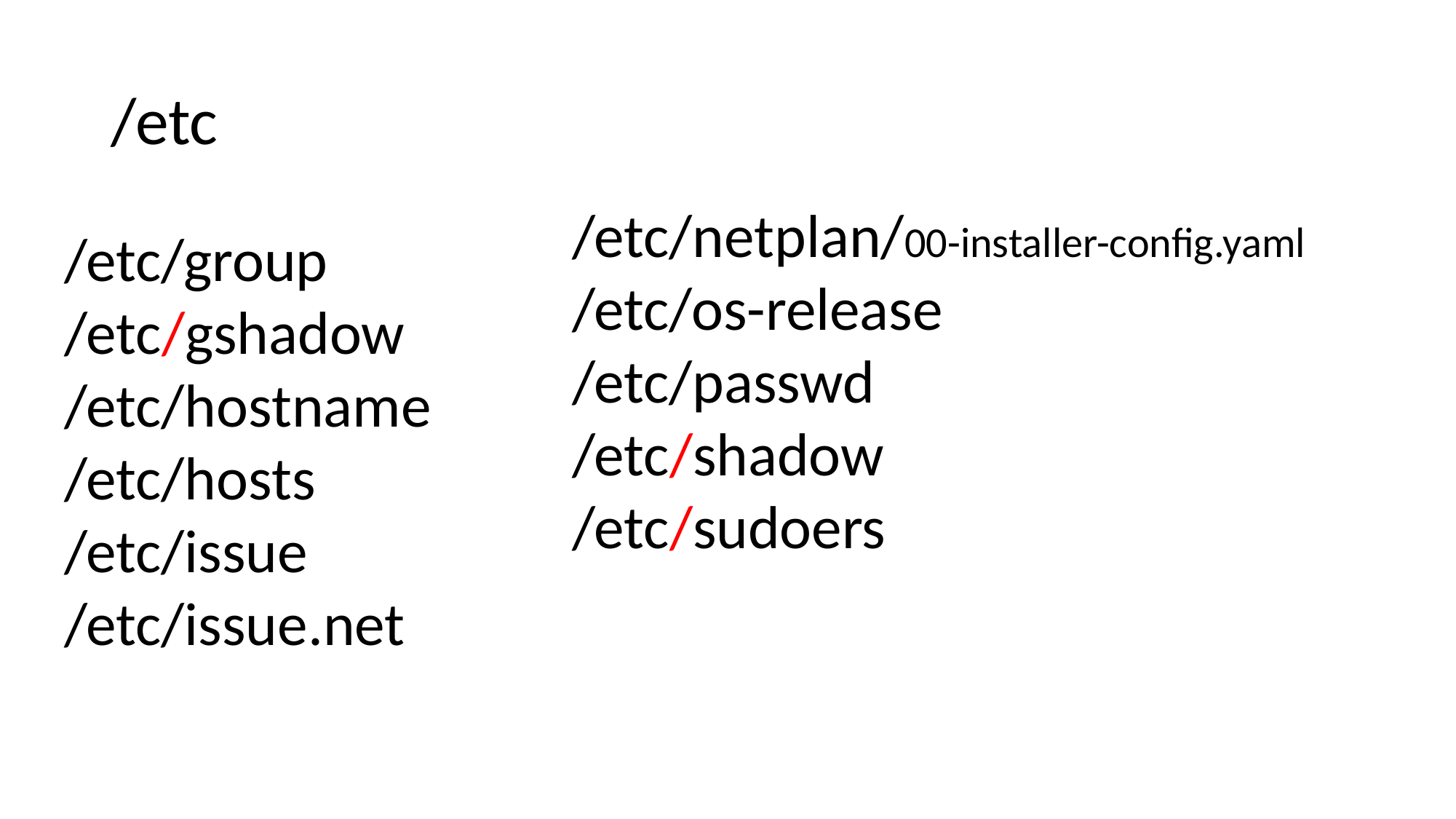

# /etc
/etc/netplan/00-installer-config.yaml
/etc/os-release
/etc/passwd
/etc/shadow
/etc/sudoers

/etc/group
/etc/gshadow
/etc/hostname
/etc/hosts
/etc/issue
/etc/issue.net